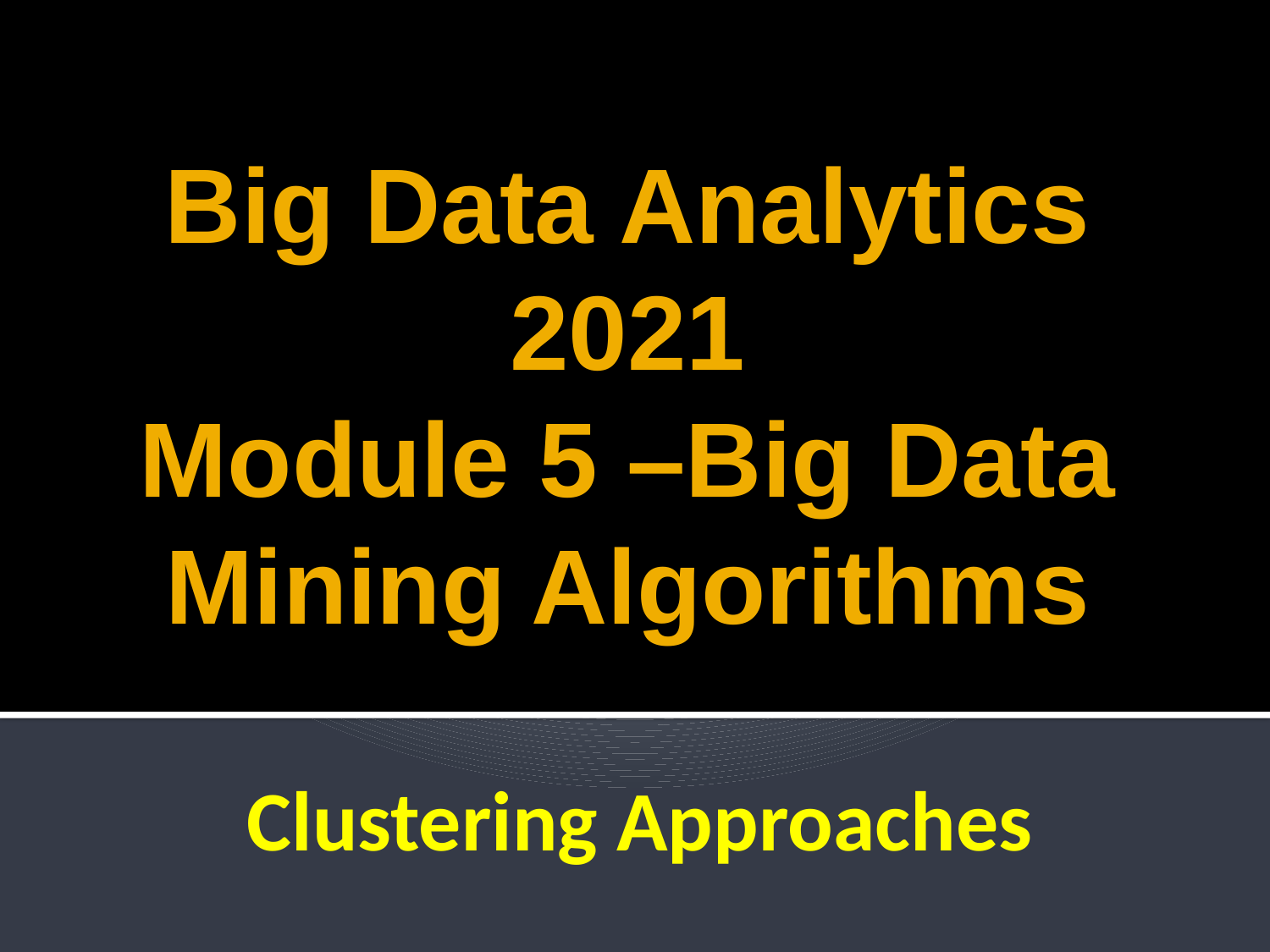

# Big Data Analytics 2021 Module 5 –Big Data Mining Algorithms
Clustering Approaches